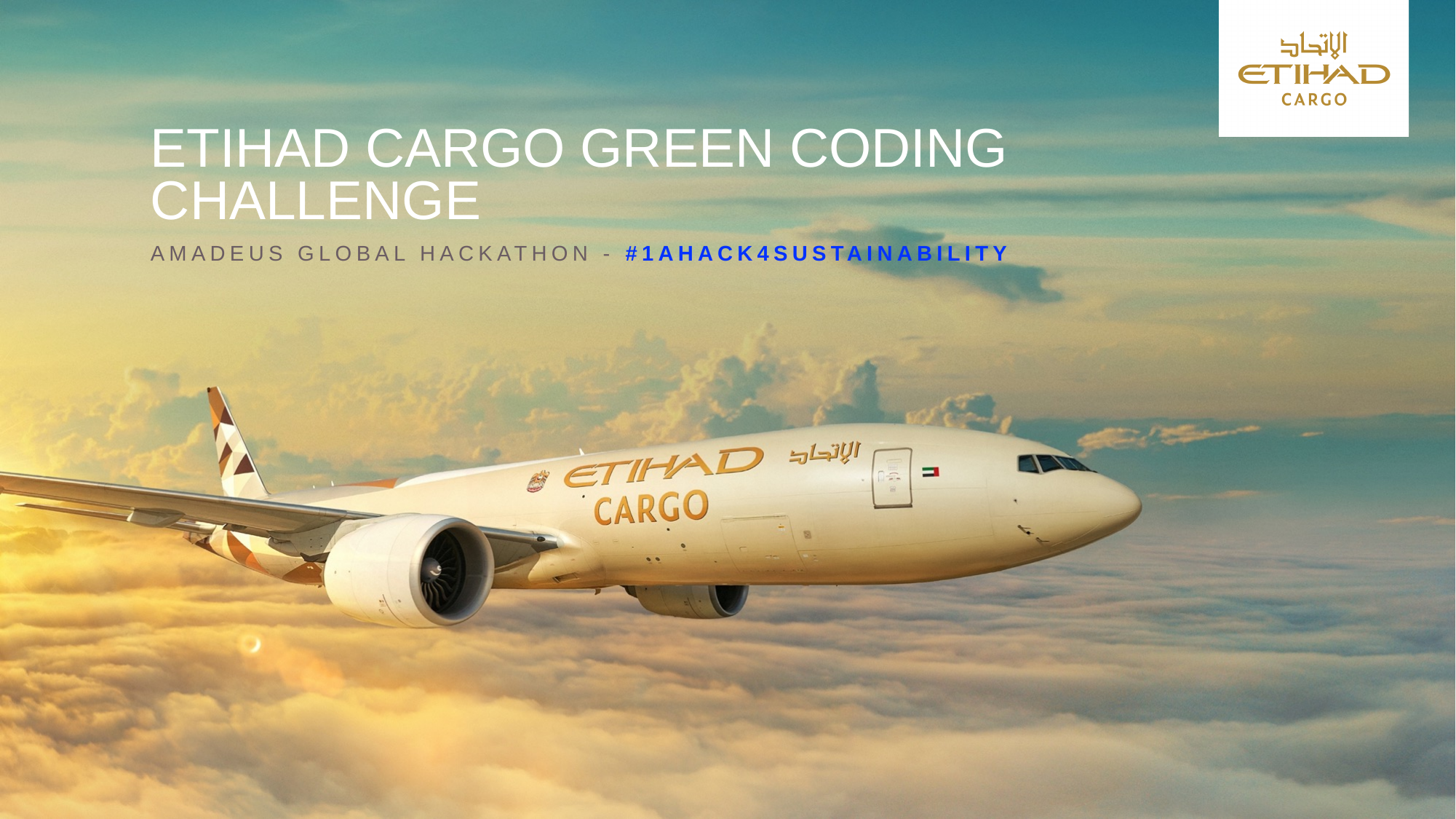

# Etihad Cargo green coding challenge
Amadeus global hackathon - #1AHACK4SUSTAINABILITY